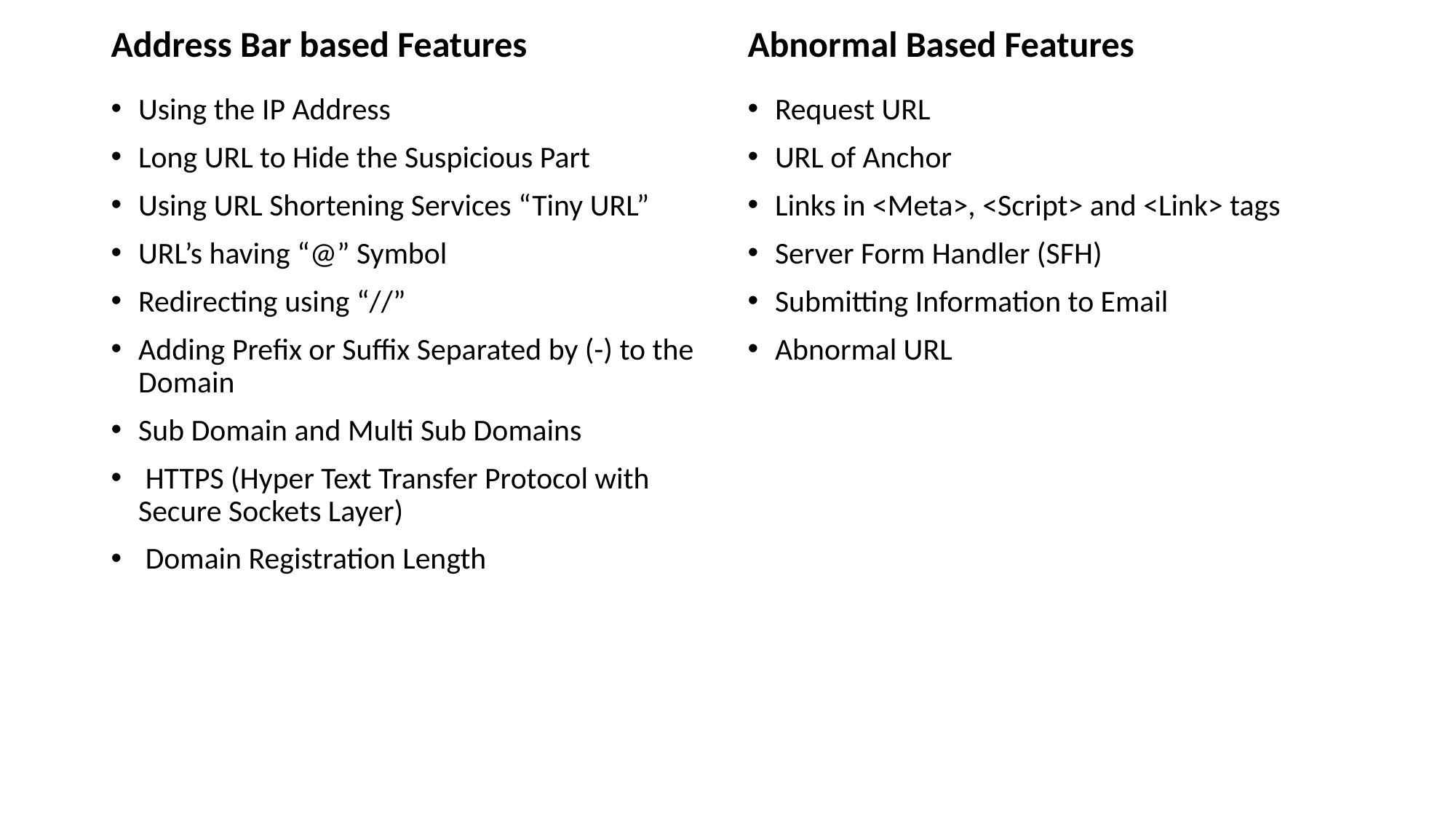

Address Bar based Features
Abnormal Based Features
Using the IP Address
Long URL to Hide the Suspicious Part
Using URL Shortening Services “Tiny URL”
URL’s having “@” Symbol
Redirecting using “//”
Adding Prefix or Suffix Separated by (-) to the Domain
Sub Domain and Multi Sub Domains
 HTTPS (Hyper Text Transfer Protocol with Secure Sockets Layer)
 Domain Registration Length

Request URL
URL of Anchor
Links in <Meta>, <Script> and <Link> tags
Server Form Handler (SFH)
Submitting Information to Email
Abnormal URL